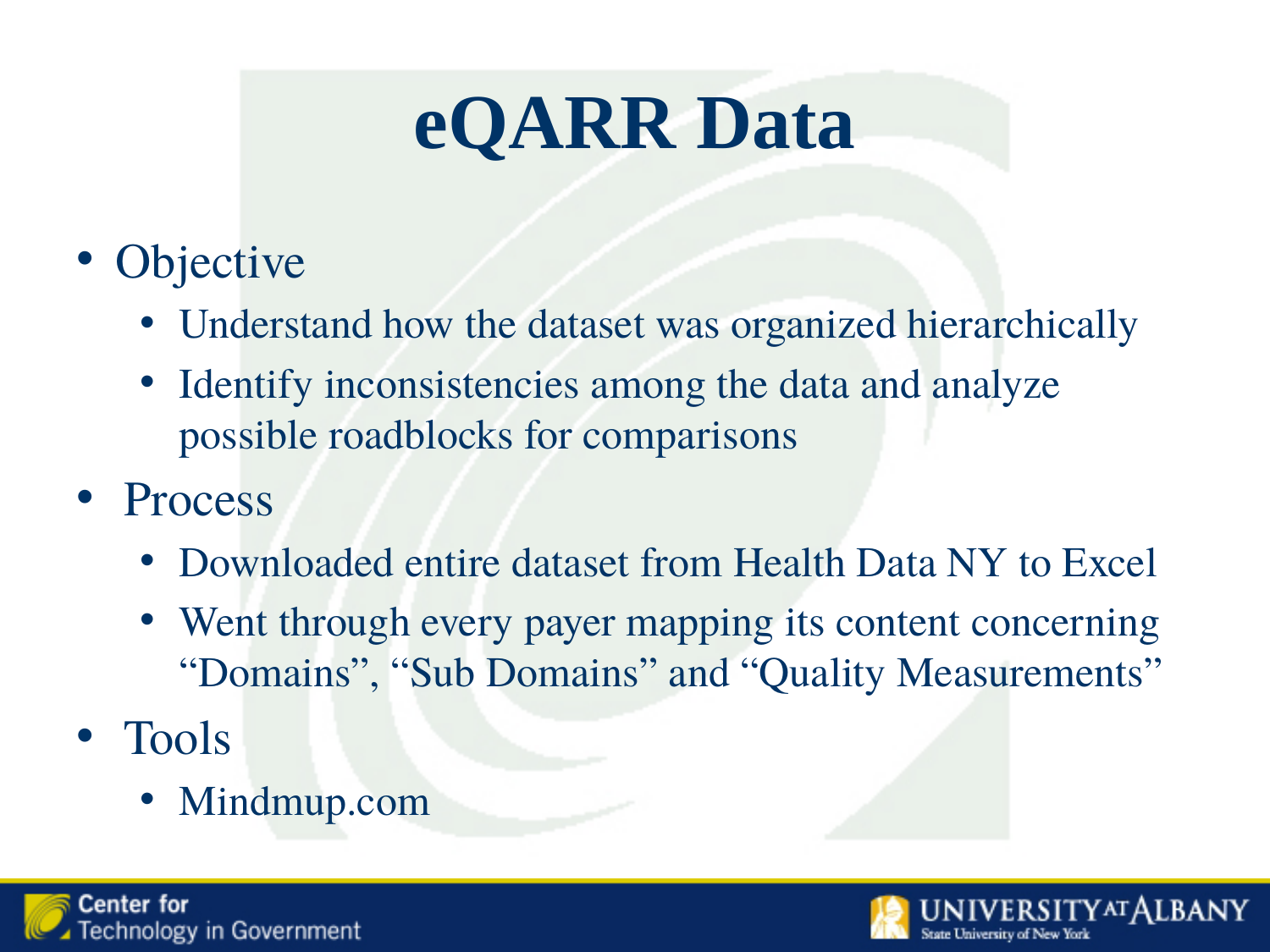

# eQARR Data
Objective
Understand how the dataset was organized hierarchically
Identify inconsistencies among the data and analyze possible roadblocks for comparisons
Process
Downloaded entire dataset from Health Data NY to Excel
Went through every payer mapping its content concerning “Domains”, “Sub Domains” and “Quality Measurements”
Tools
Mindmup.com